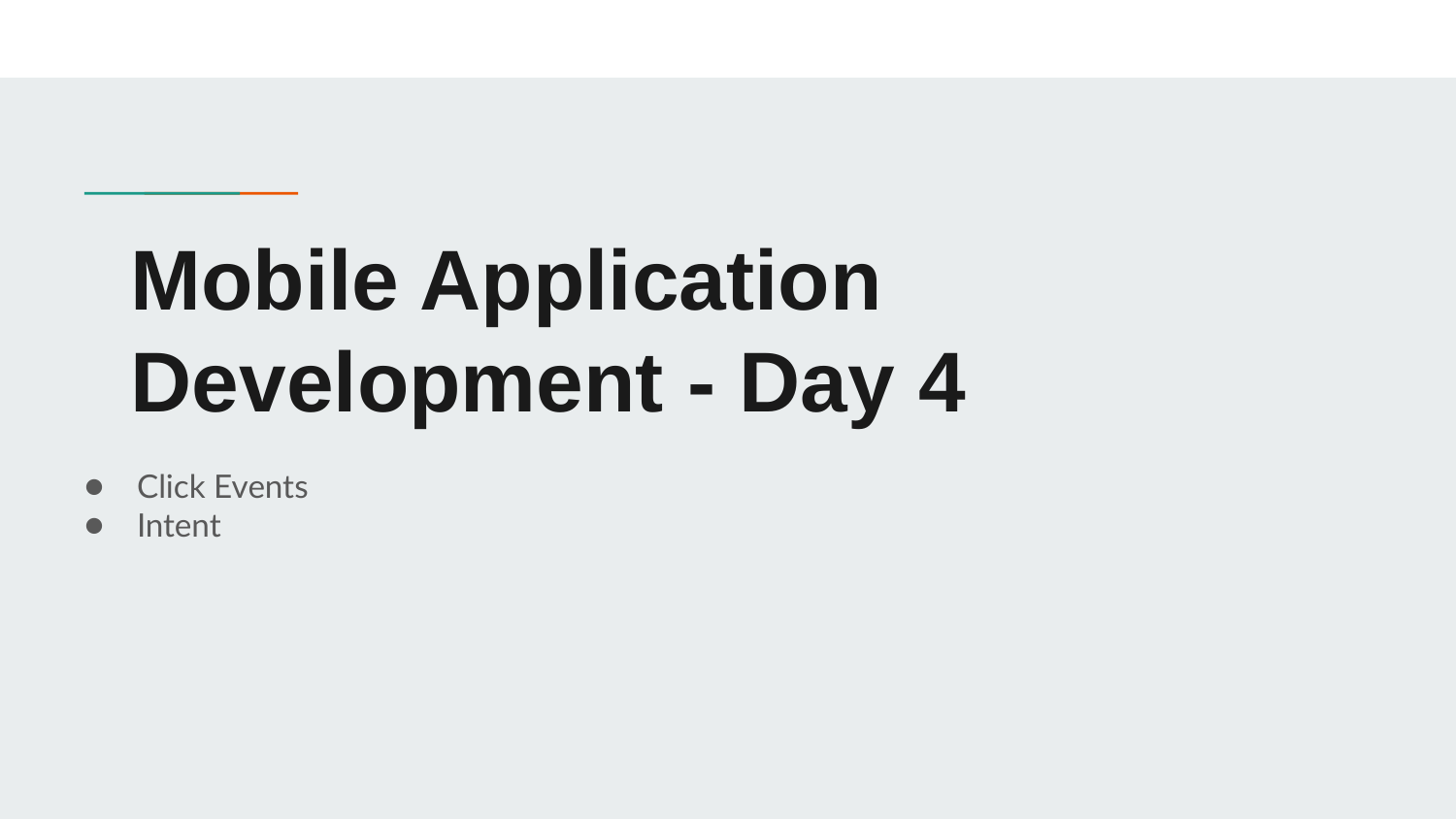

# Mobile Application Development - Day 4
Click Events
Intent